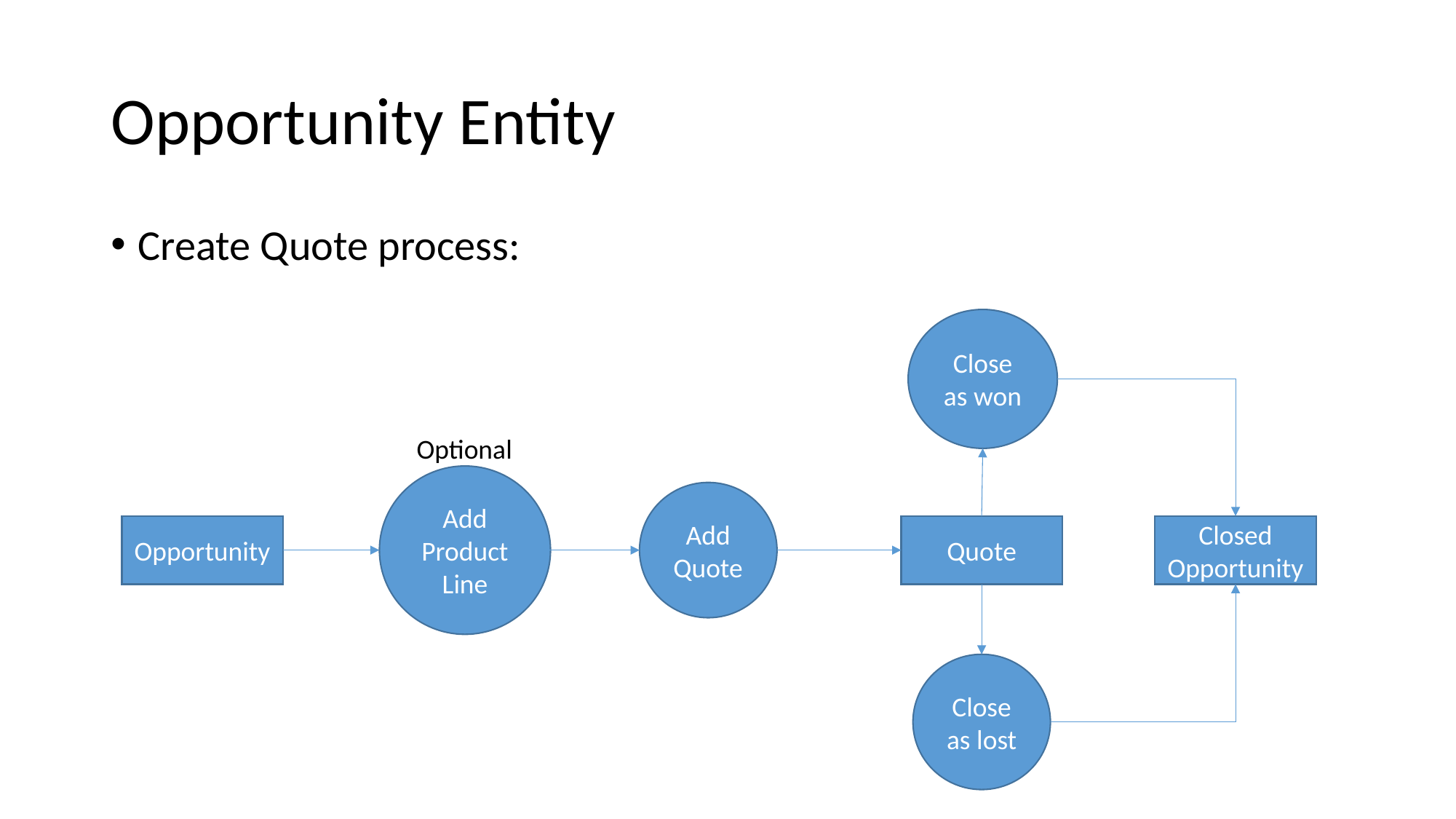

# Opportunity Entity
Create Quote process:
Close as won
Optional
Add Product Line
Add Quote
Closed
Opportunity
Opportunity
Quote
Close as lost